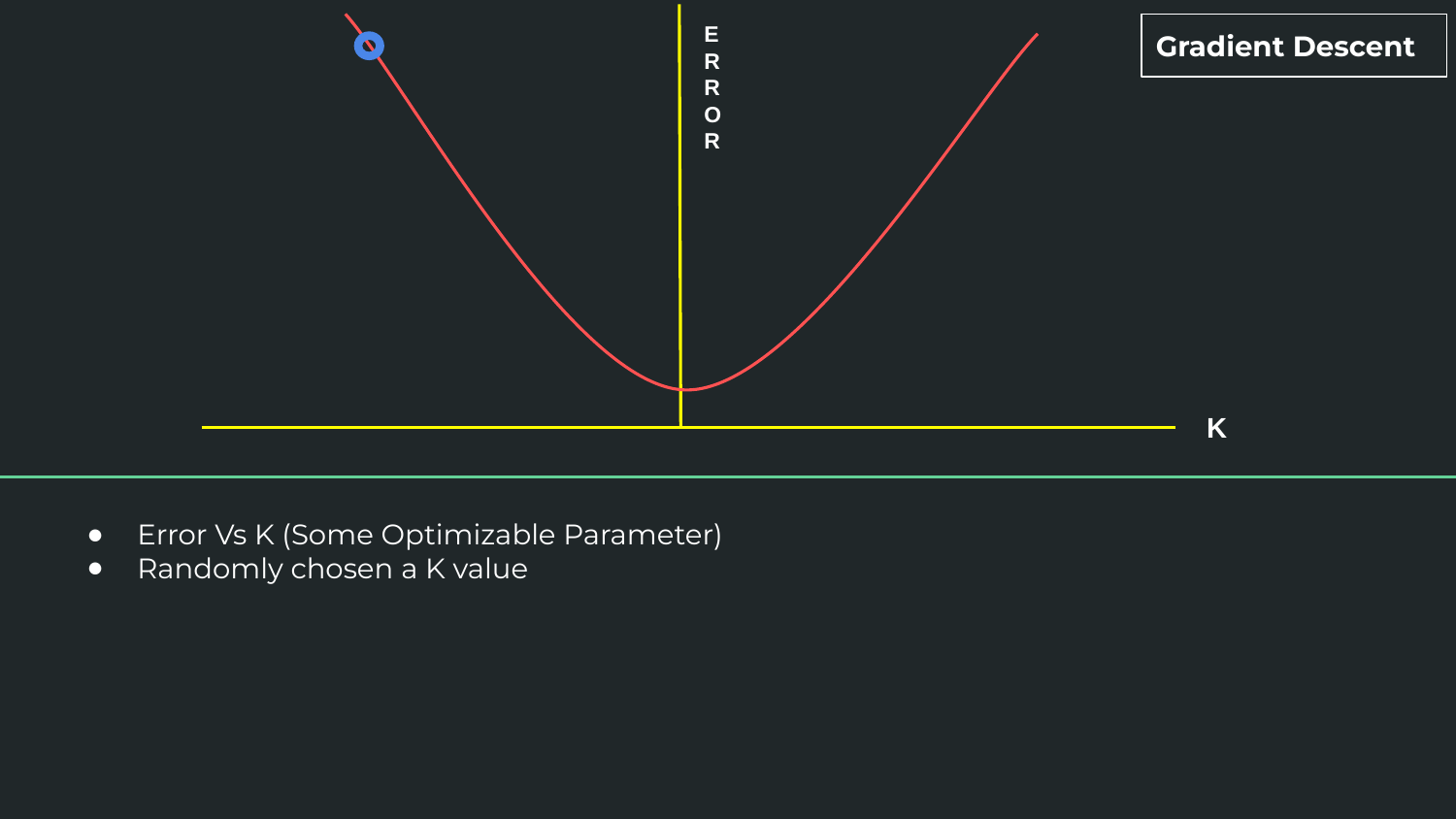

ERROR

Gradient Descent

K
Error Vs K (Some Optimizable Parameter)
Randomly chosen a K value